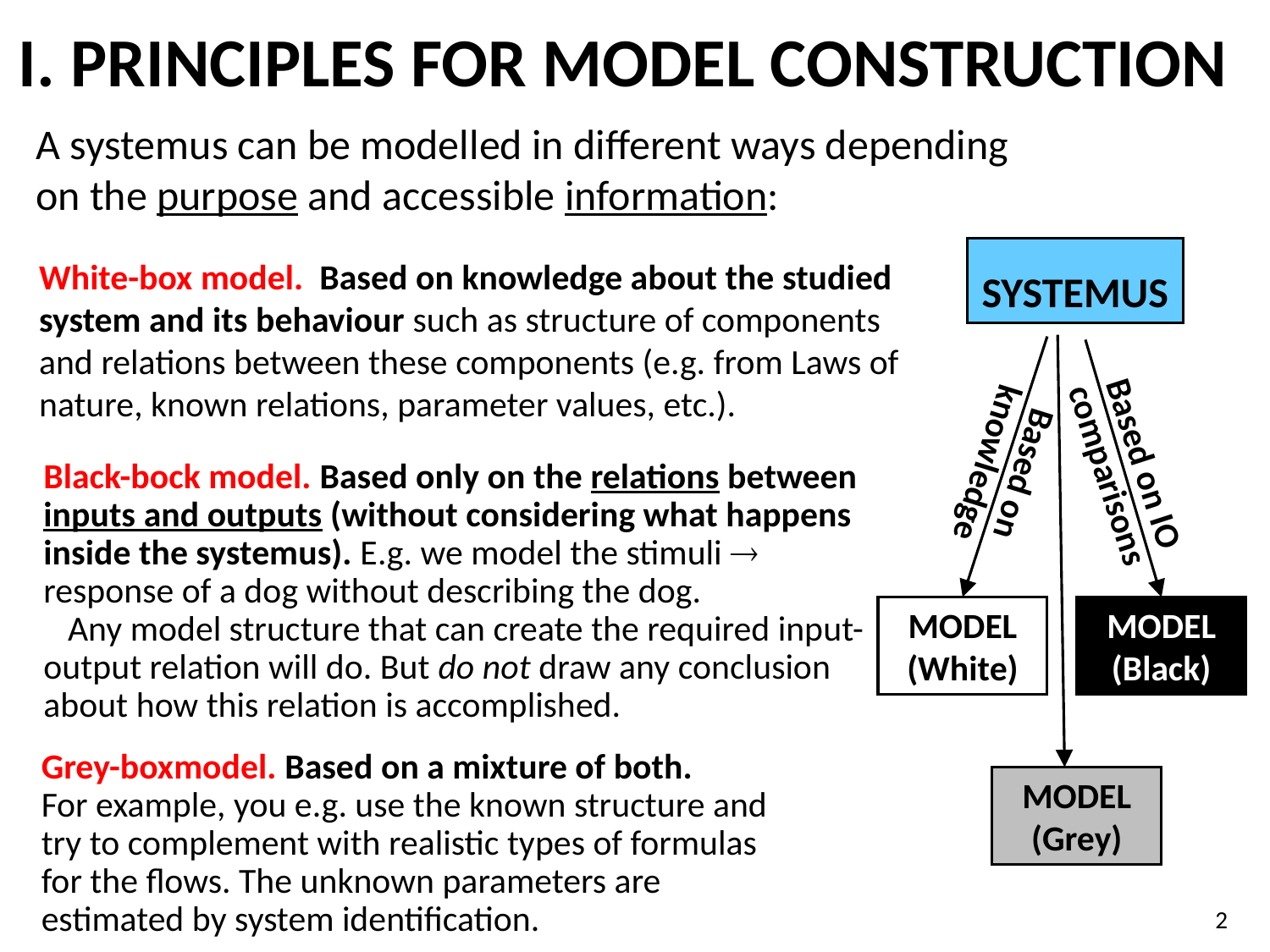

# I. PRINCIPLES FOR MODEL CONSTRUCTION
A systemus can be modelled in different ways depending on the purpose and accessible information:

SYSTEMUS
Based on knowledge
MODEL
(White)
White-box model.  Based on knowledge about the studied system and its behaviour such as structure of components and relations between these components (e.g. from Laws of nature, known relations, parameter values, etc.).
MODEL
(Grey)
Grey-boxmodel. Based on a mixture of both.
For example, you e.g. use the known structure and try to complement with realistic types of formulas for the flows. The unknown parameters are estimated by system identification.
Based on IO comparisons
MODEL
(Black)
Black-bock model. Based only on the relations between inputs and outputs (without considering what happens inside the systemus). E.g. we model the stimuli → response of a dog without describing the dog.
   Any model structure that can create the required input-output relation will do. But do not draw any conclusion about how this relation is accomplished.
2